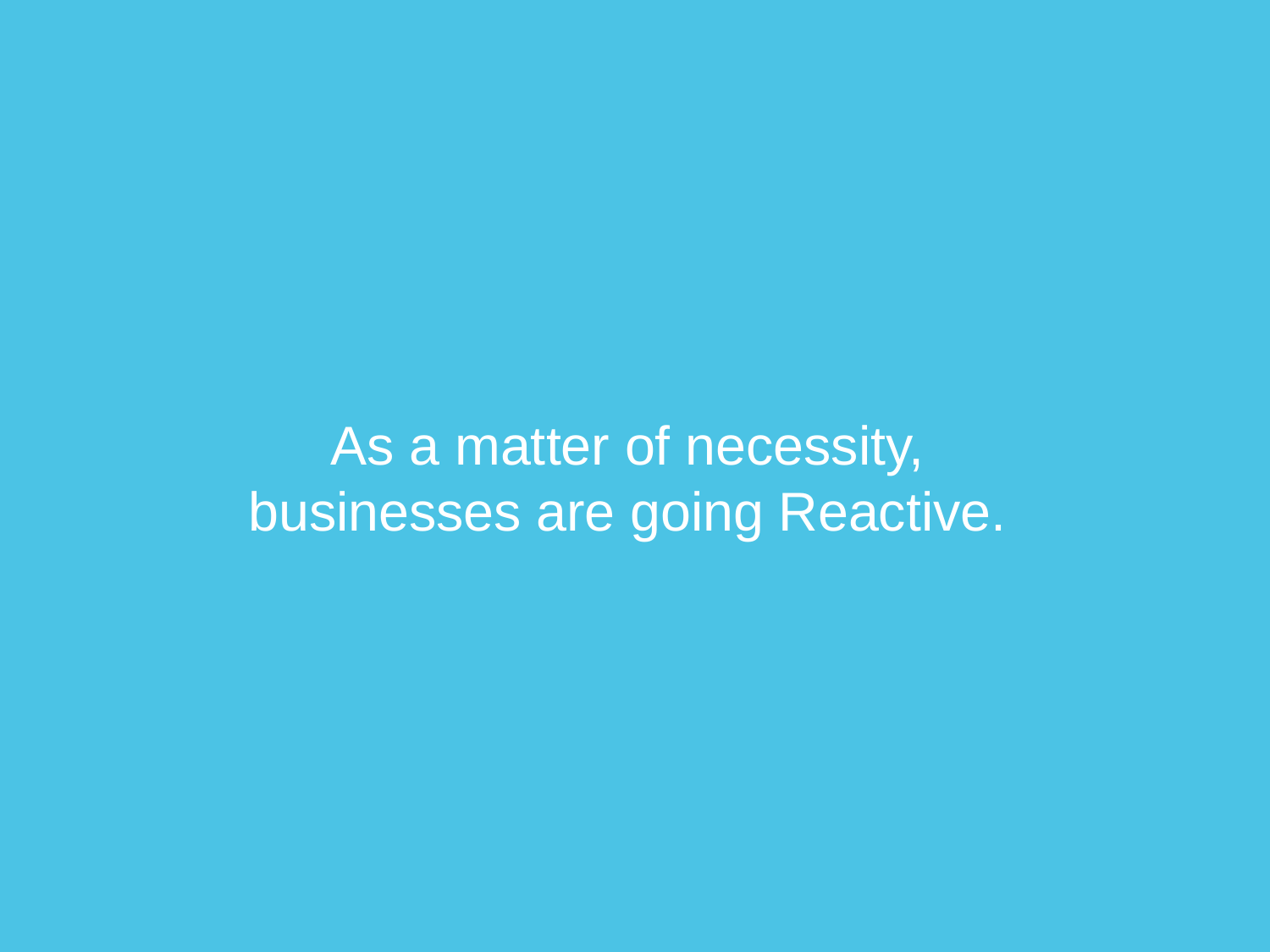

# As a matter of necessity, businesses are going Reactive.